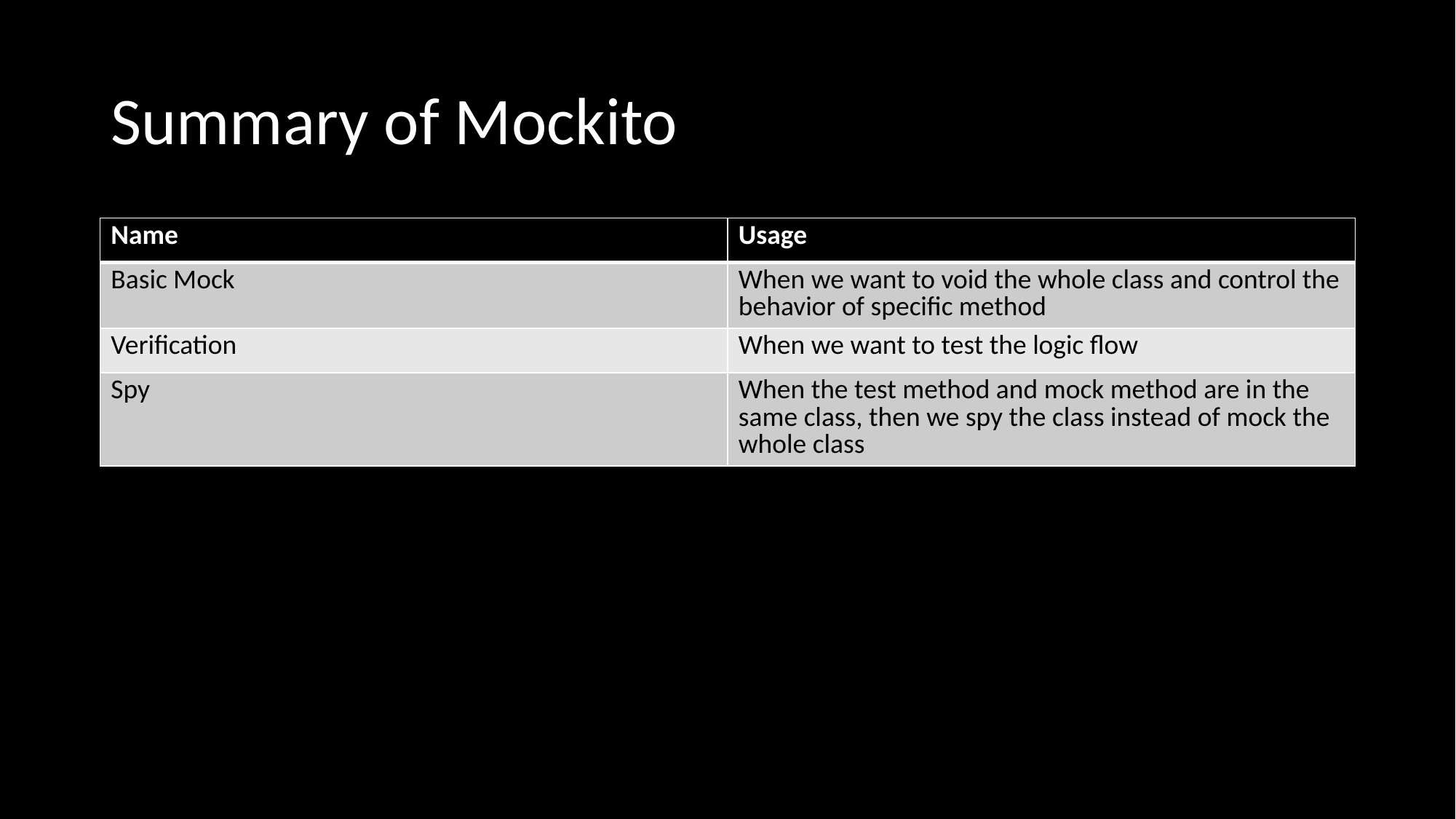

# Summary of Mockito
| Name | Usage |
| --- | --- |
| Basic Mock | When we want to void the whole class and control the behavior of specific method |
| Verification | When we want to test the logic flow |
| Spy | When the test method and mock method are in the same class, then we spy the class instead of mock the whole class |